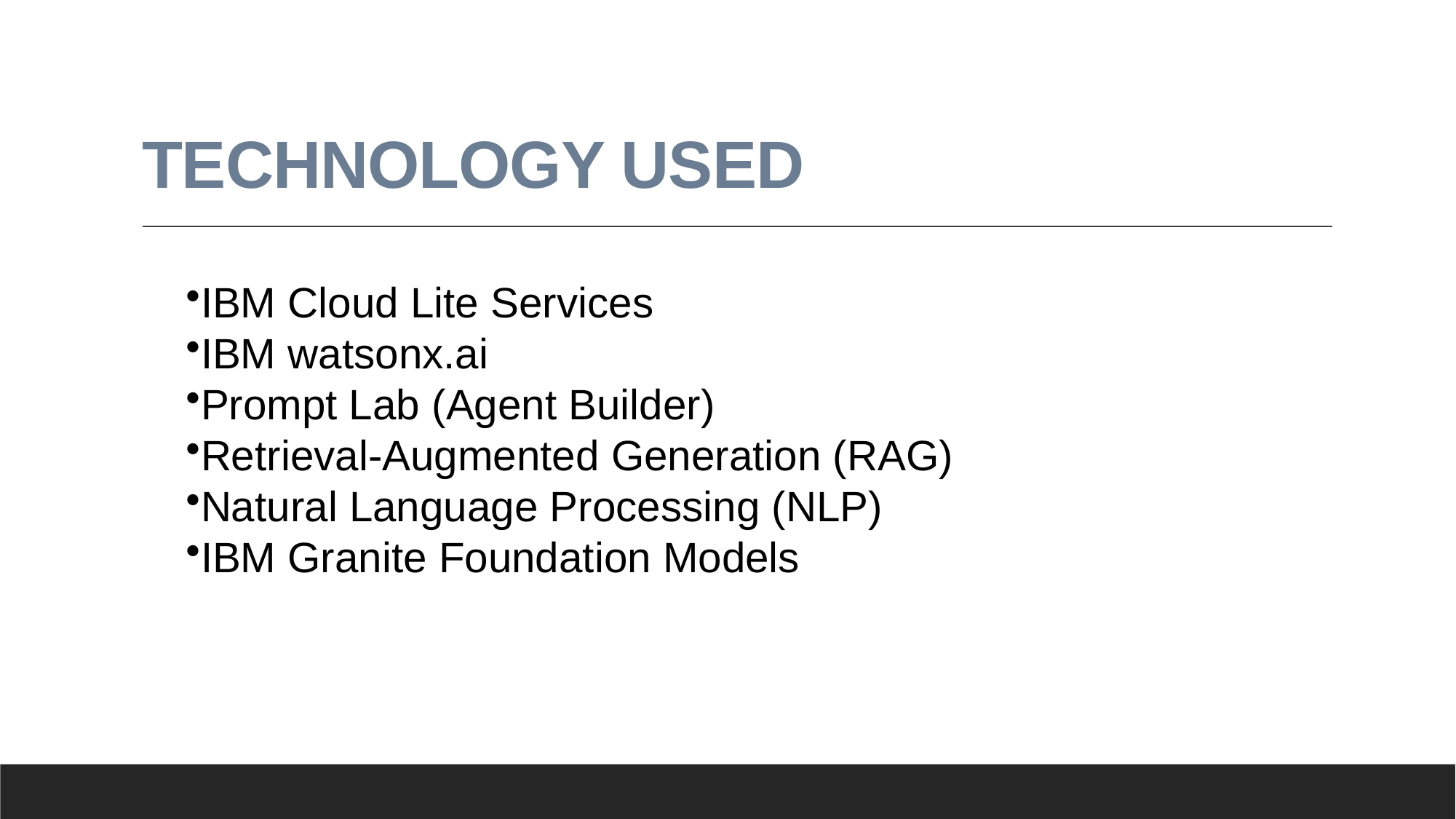

# TECHNOLOGY USED
IBM Cloud Lite Services
IBM watsonx.ai
Prompt Lab (Agent Builder)
Retrieval-Augmented Generation (RAG)
Natural Language Processing (NLP)
IBM Granite Foundation Models